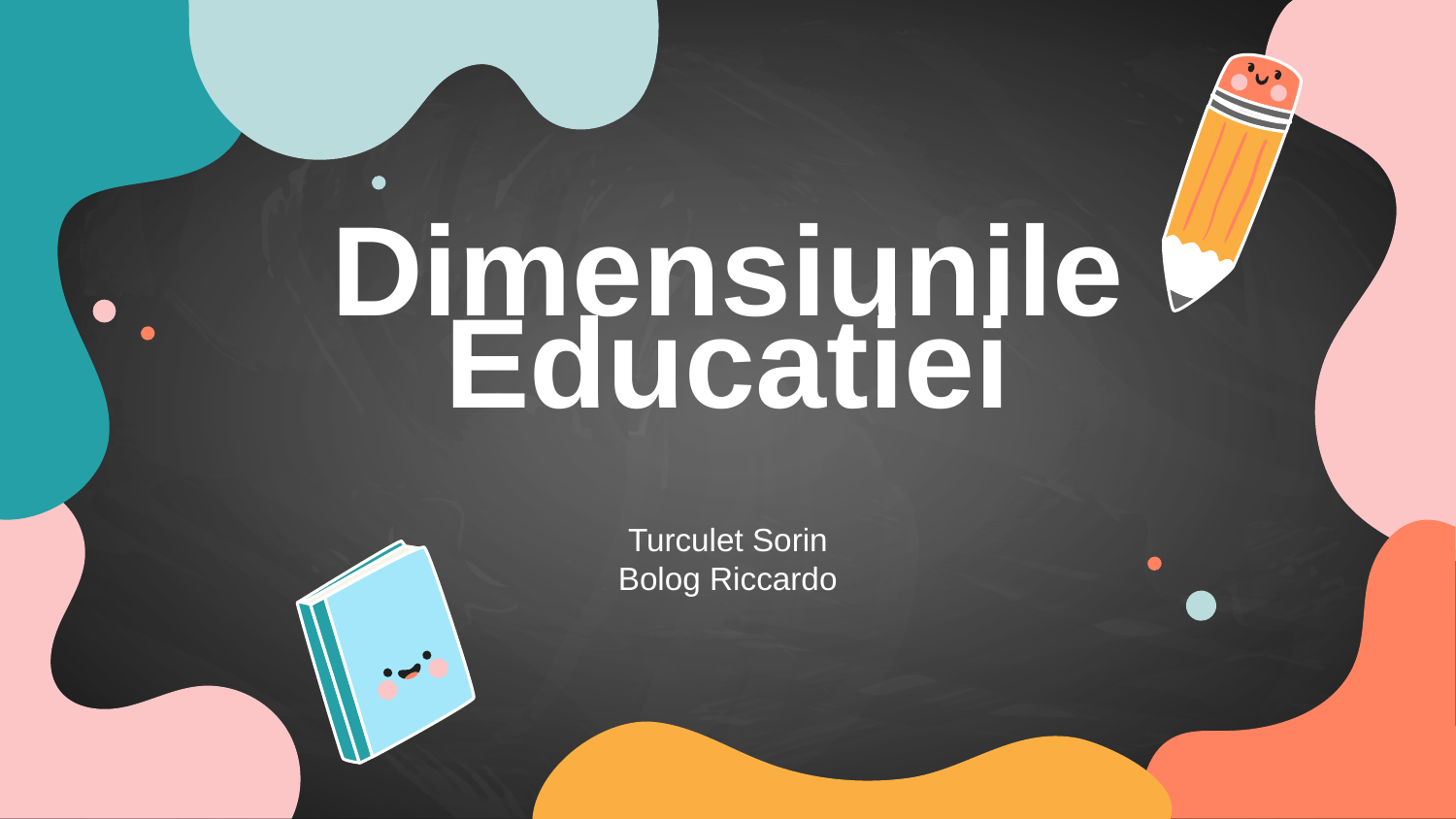

# Dimensiunile Educatiei
Turculet Sorin
Bolog Riccardo